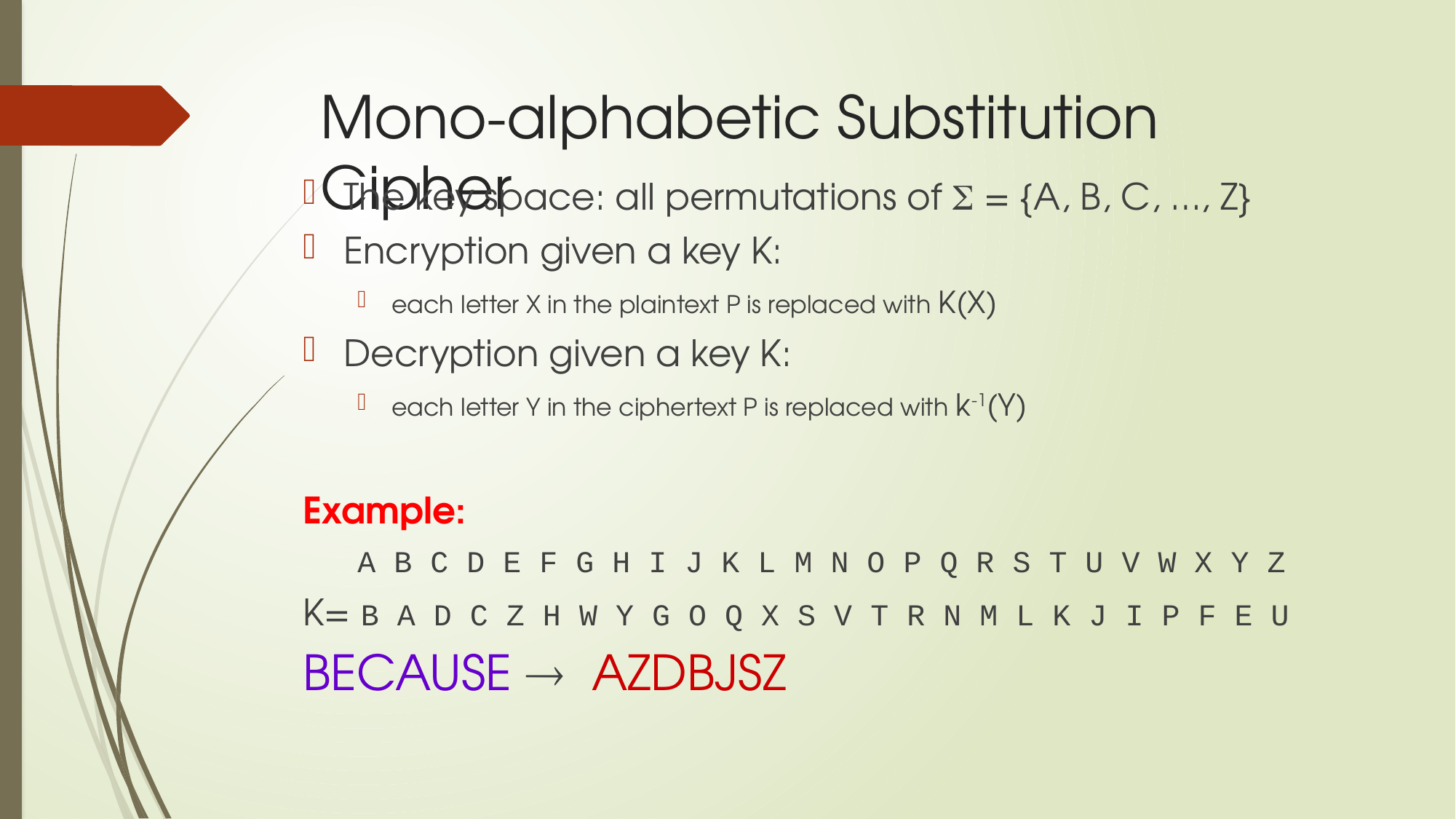

# Mono-alphabetic Substitution Cipher
52
The key space: all permutations of Σ = {A, B, C, …, Z}
Encryption given a key K:
each letter X in the plaintext P is replaced with K(X)
Decryption given a key K:
each letter Y in the ciphertext P is replaced with k-1(Y)

Example:
   A B C D E F G H I J K L M N O P Q R S T U V W X Y Z
K= B A D C Z H W Y G O Q X S V T R N M L K J I P F E U
BECAUSE →  AZDBJSZ